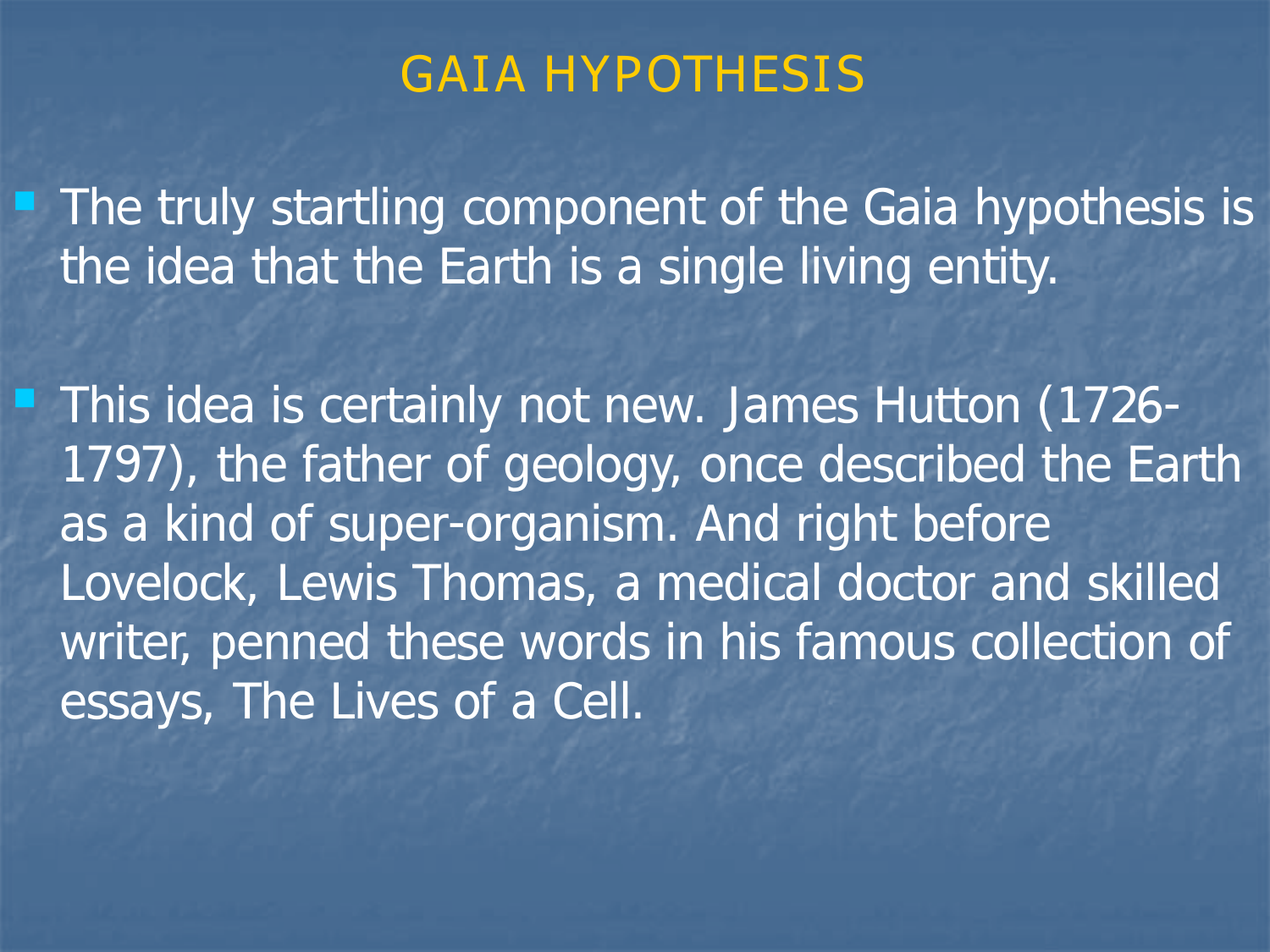

# GAIA HYPOTHESIS
The truly startling component of the Gaia hypothesis is the idea that the Earth is a single living entity.

This idea is certainly not new. James Hutton (1726-1797), the father of geology, once described the Earth as a kind of super-organism. And right before Lovelock, Lewis Thomas, a medical doctor and skilled writer, penned these words in his famous collection of essays, The Lives of a Cell.